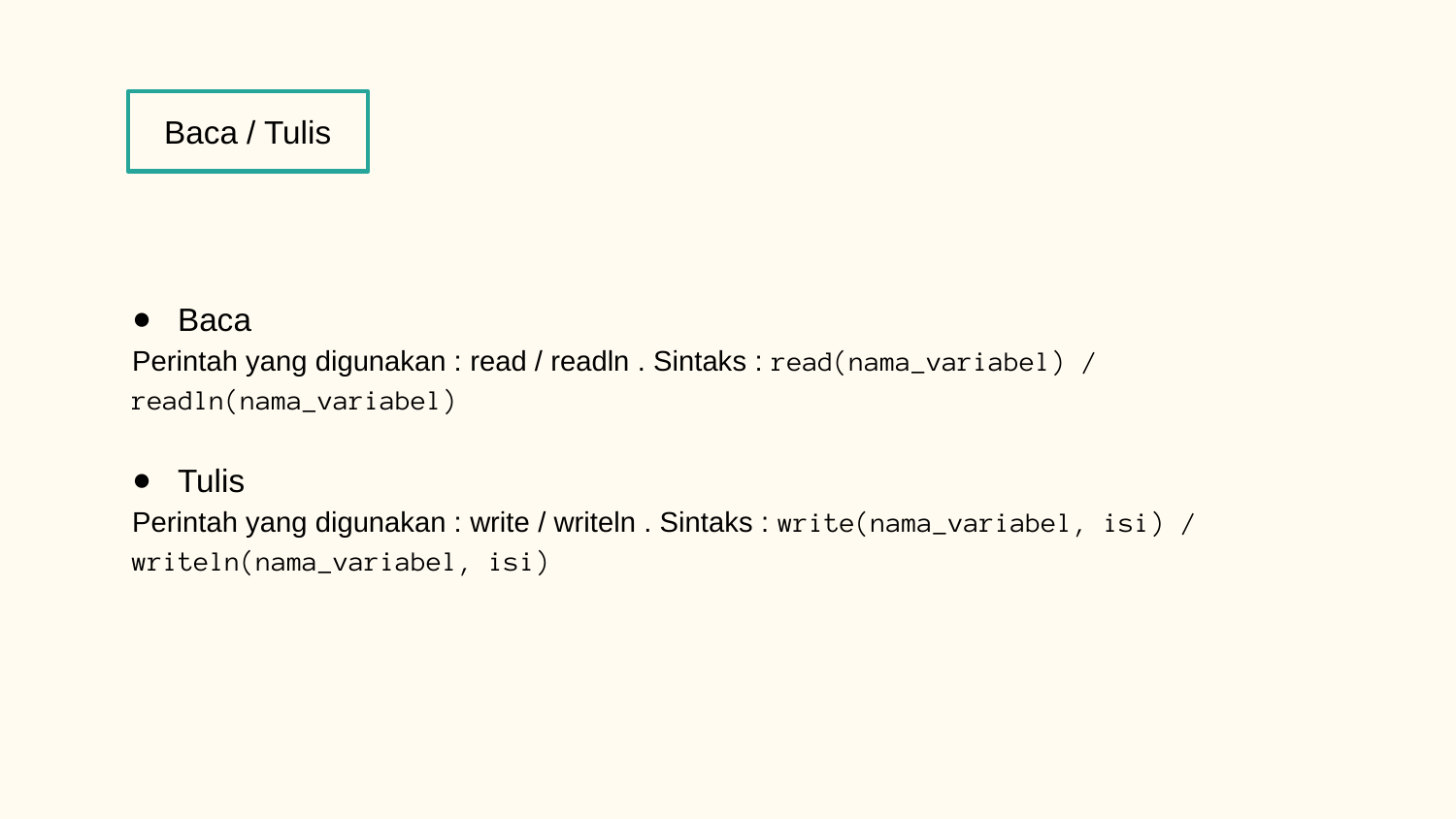

Baca / Tulis
Baca
Perintah yang digunakan : read / readln . Sintaks : read(nama_variabel) / readln(nama_variabel)

Tulis
Perintah yang digunakan : write / writeln . Sintaks : write(nama_variabel, isi) / writeln(nama_variabel, isi)